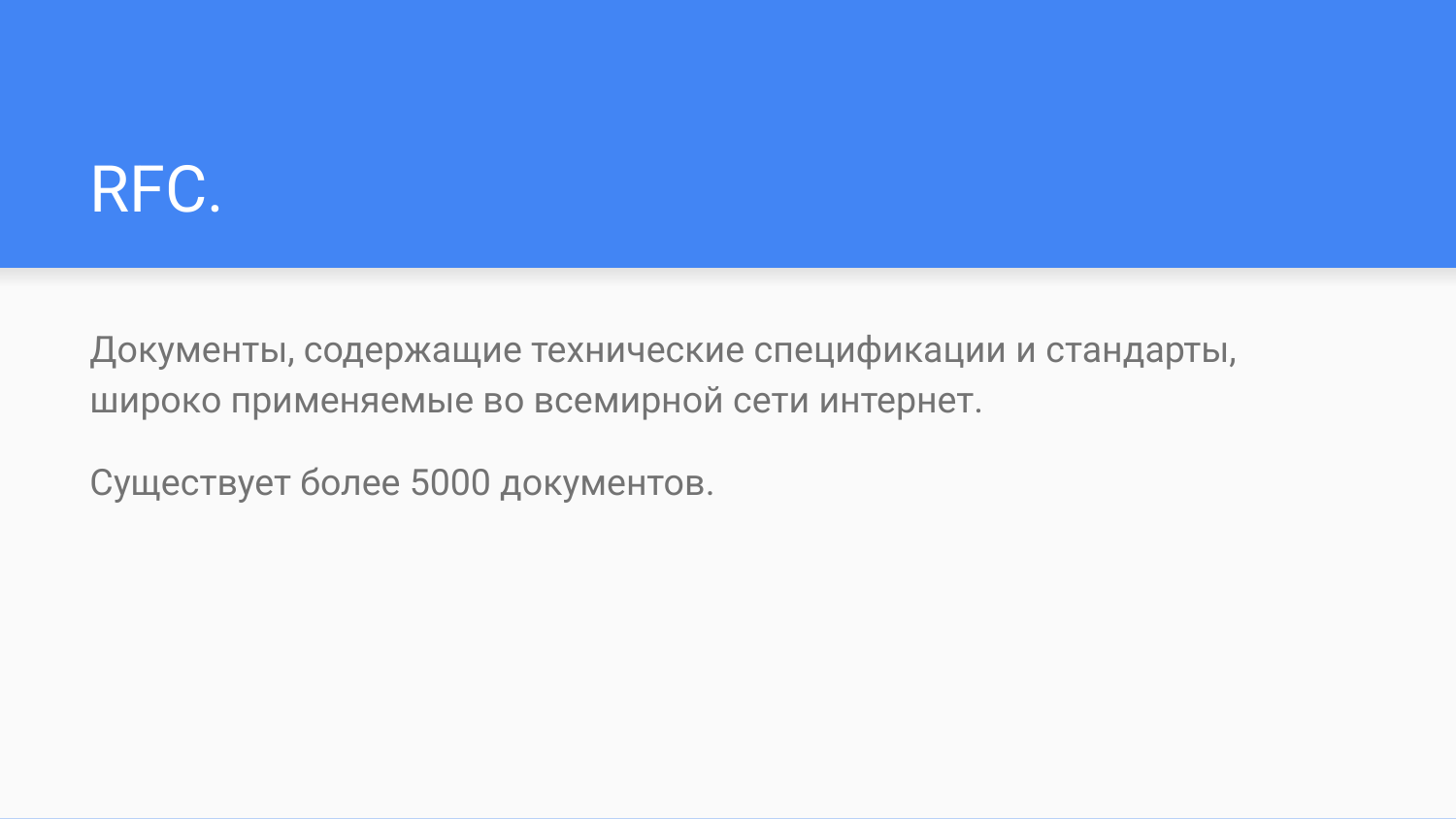

# RFC.
Документы, содержащие технические спецификации и стандарты, широко применяемые во всемирной сети интернет.
Существует более 5000 документов.